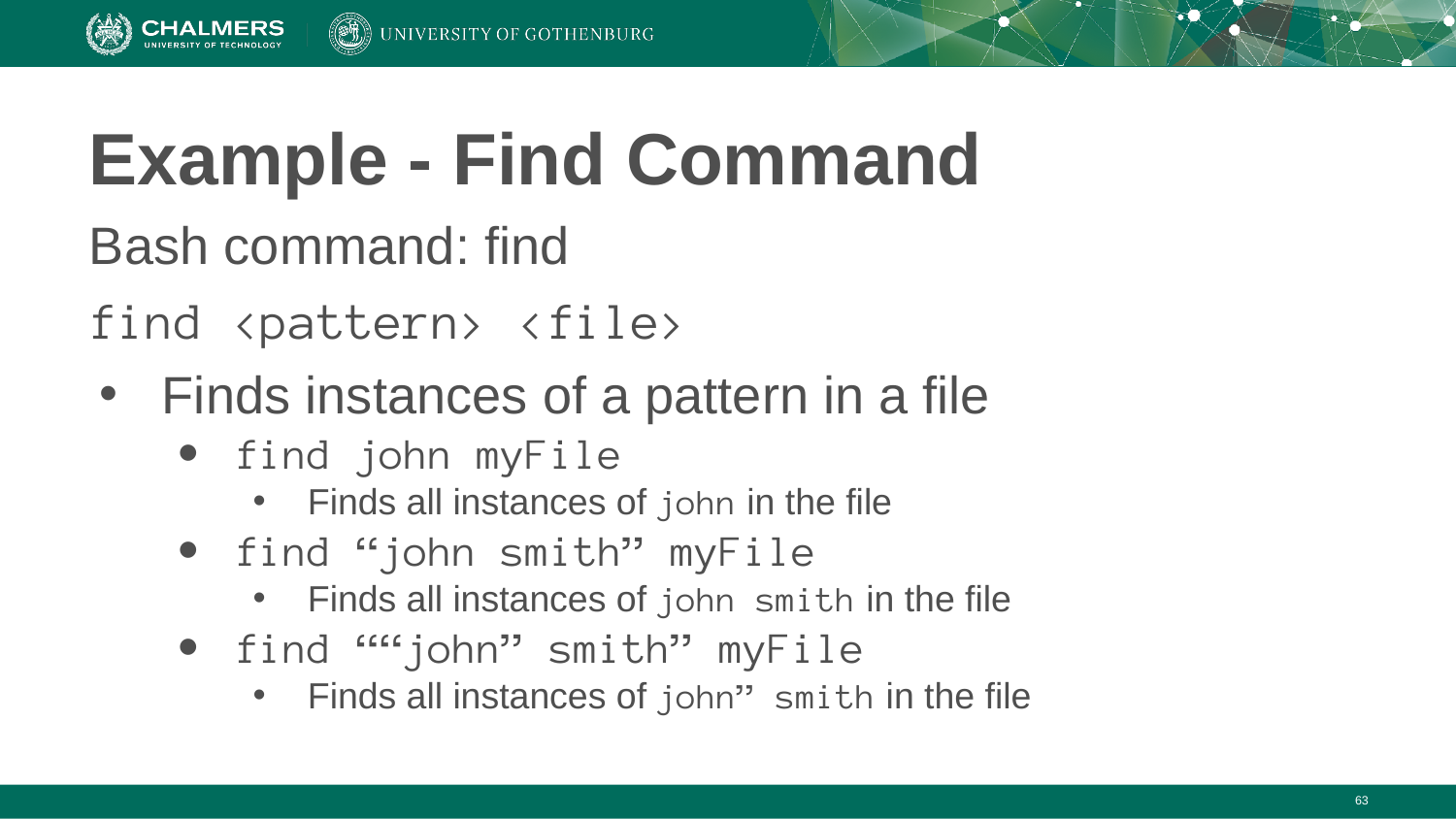

# Example - Find Command
Bash command: find
find <pattern> <file>
Finds instances of a pattern in a file
find john myFile
Finds all instances of john in the file
find “john smith” myFile
Finds all instances of john smith in the file
find ““john” smith” myFile
Finds all instances of john” smith in the file
63